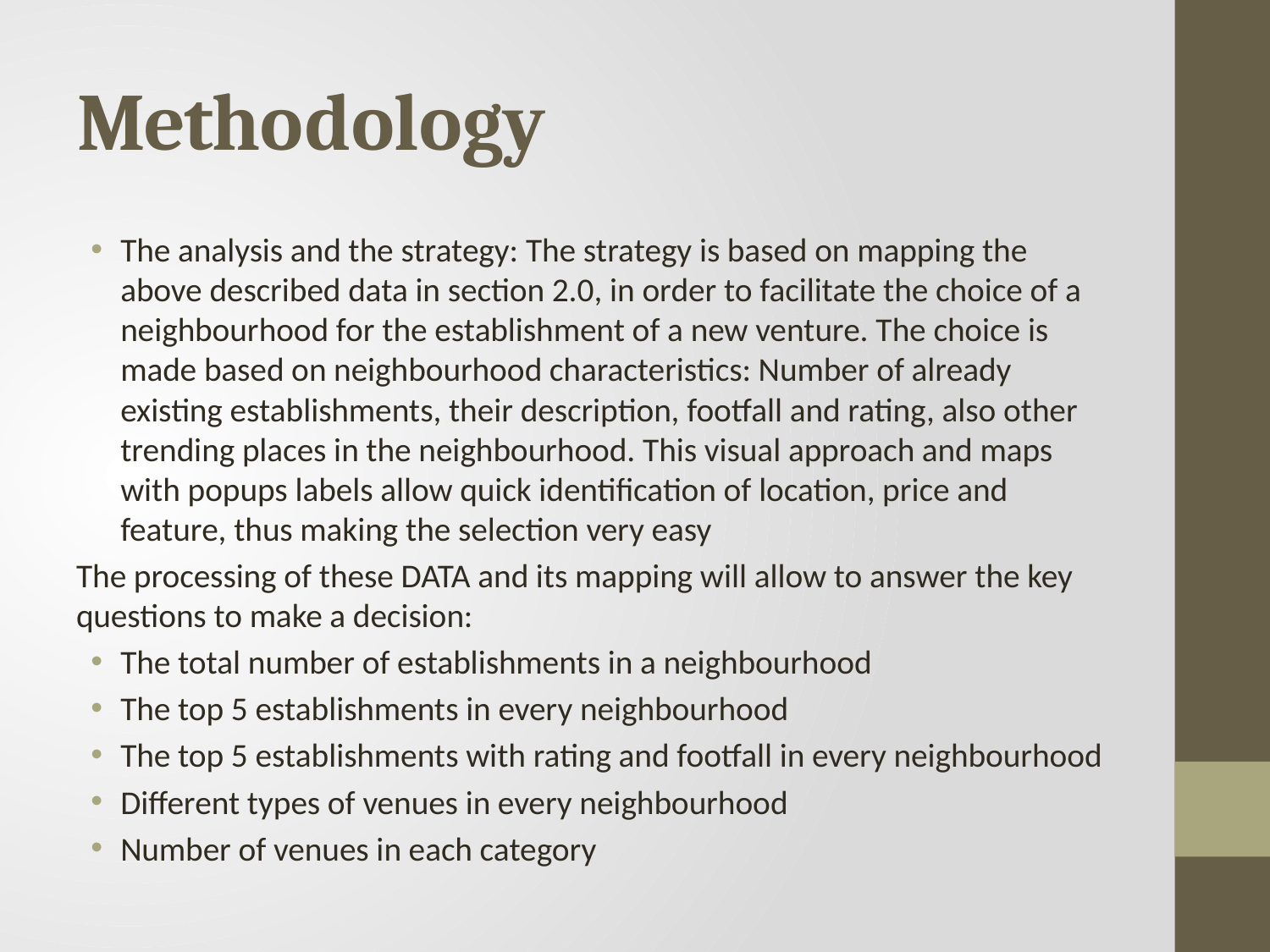

# Methodology
The analysis and the strategy: The strategy is based on mapping the above described data in section 2.0, in order to facilitate the choice of a neighbourhood for the establishment of a new venture. The choice is made based on neighbourhood characteristics: Number of already existing establishments, their description, footfall and rating, also other trending places in the neighbourhood. This visual approach and maps with popups labels allow quick identification of location, price and feature, thus making the selection very easy
The processing of these DATA and its mapping will allow to answer the key questions to make a decision:
The total number of establishments in a neighbourhood
The top 5 establishments in every neighbourhood
The top 5 establishments with rating and footfall in every neighbourhood
Different types of venues in every neighbourhood
Number of venues in each category